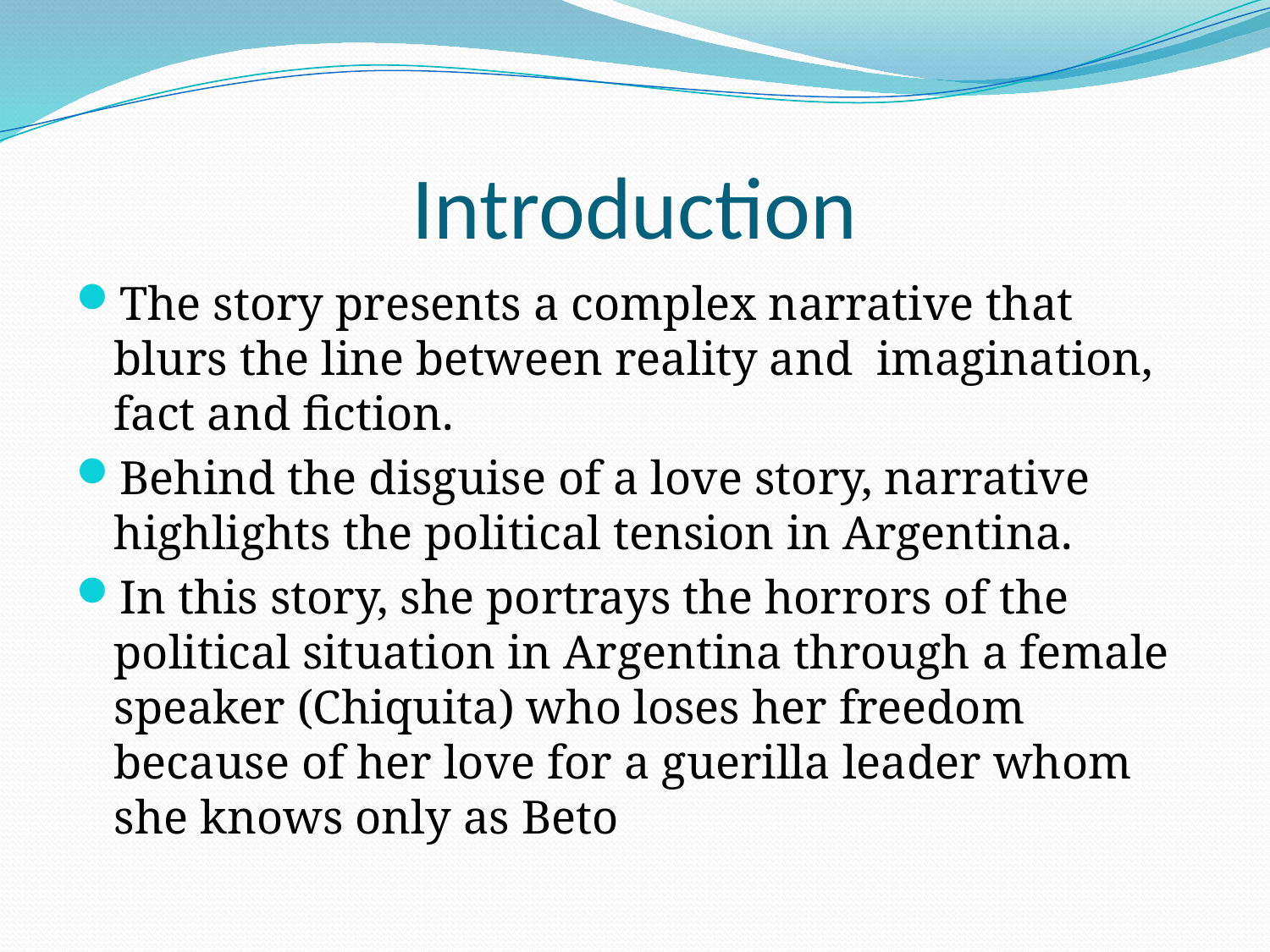

# Introduction
The story presents a complex narrative that blurs the line between reality and  imagination, fact and fiction.
Behind the disguise of a love story, narrative highlights the political tension in Argentina.
In this story, she portrays the horrors of the political situation in Argentina through a female speaker (Chiquita) who loses her freedom because of her love for a guerilla leader whom she knows only as Beto